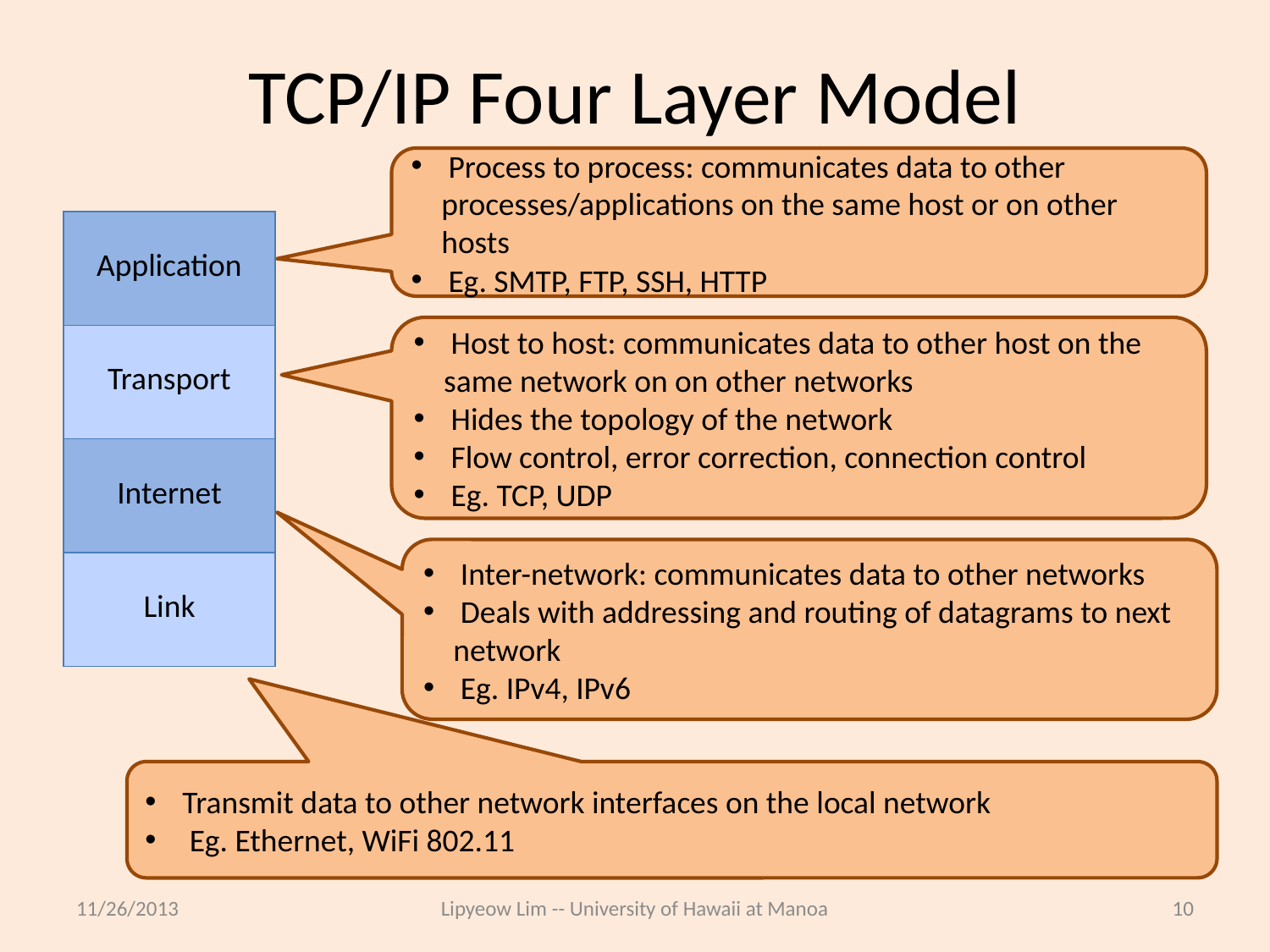

# TCP/IP Four Layer Model
 Process to process: communicates data to other processes/applications on the same host or on other hosts
 Eg. SMTP, FTP, SSH, HTTP
| Application |
| --- |
| Transport |
| Internet |
| Link |
 Host to host: communicates data to other host on the same network on on other networks
 Hides the topology of the network
 Flow control, error correction, connection control
 Eg. TCP, UDP
 Inter-network: communicates data to other networks
 Deals with addressing and routing of datagrams to next network
 Eg. IPv4, IPv6
 Transmit data to other network interfaces on the local network
  Eg. Ethernet, WiFi 802.11
11/26/2013
Lipyeow Lim -- University of Hawaii at Manoa
10